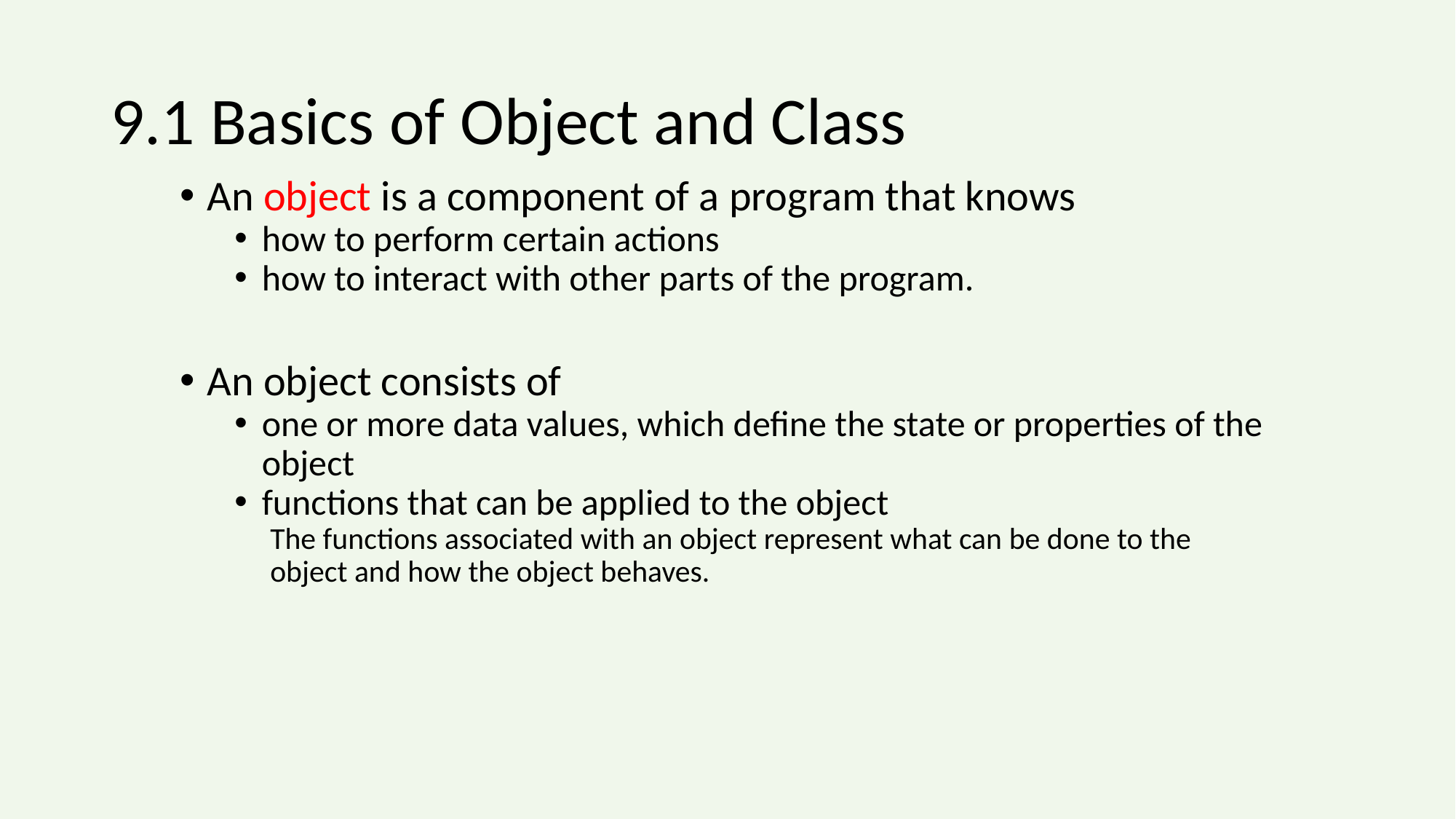

# 9.1 Basics of Object and Class
An object is a component of a program that knows
how to perform certain actions
how to interact with other parts of the program.

An object consists of
one or more data values, which define the state or properties of the object
functions that can be applied to the object
The functions associated with an object represent what can be done to the object and how the object behaves.